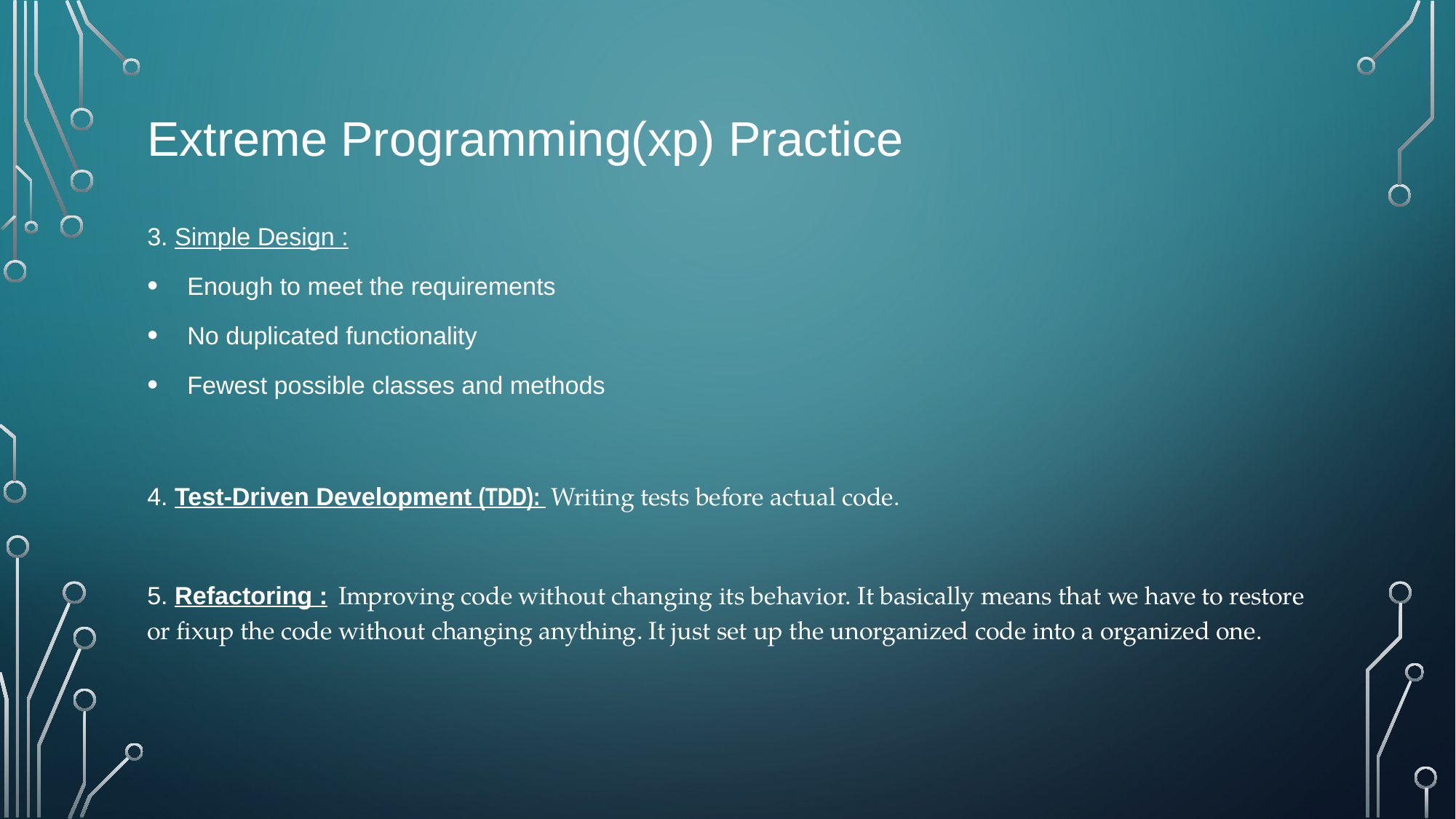

Extreme Programming(xp) Practice

3. Simple Design :
Enough to meet the requirements
No duplicated functionality
Fewest possible classes and methods

4. Test-Driven Development (TDD):  Writing tests before actual code.

5. Refactoring :  Improving code without changing its behavior. It basically means that we have to restore or fixup the code without changing anything. It just set up the unorganized code into a organized one.